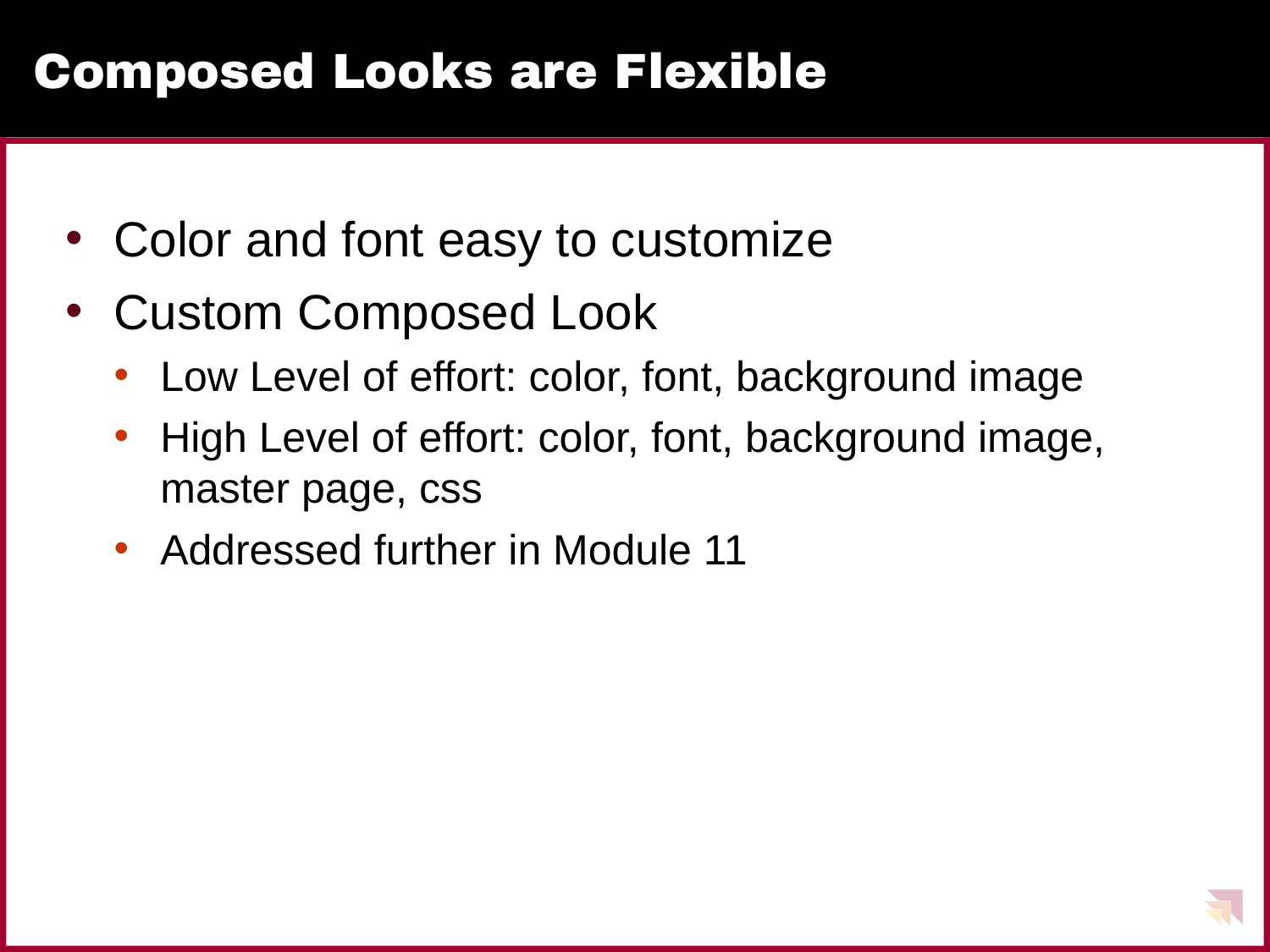

# Composed Looks are Flexible
Color and font easy to customize
Custom Composed Look
Low Level of effort: color, font, background image
High Level of effort: color, font, background image, master page, css
Addressed further in Module 11